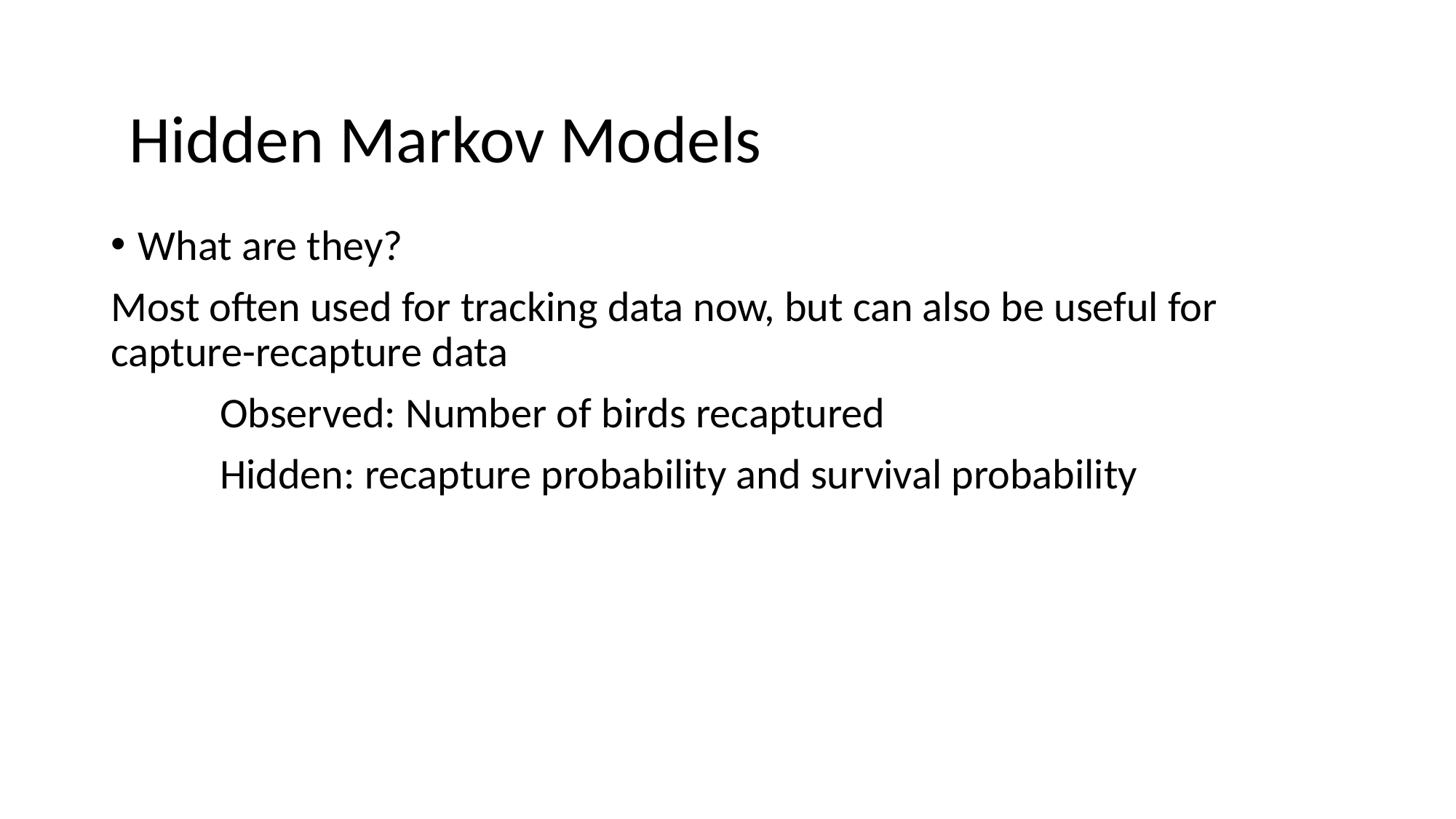

Hidden Markov Models
What are they?
Most often used for tracking data now, but can also be useful for capture-recapture data
	Observed: Number of birds recaptured
	Hidden: recapture probability and survival probability